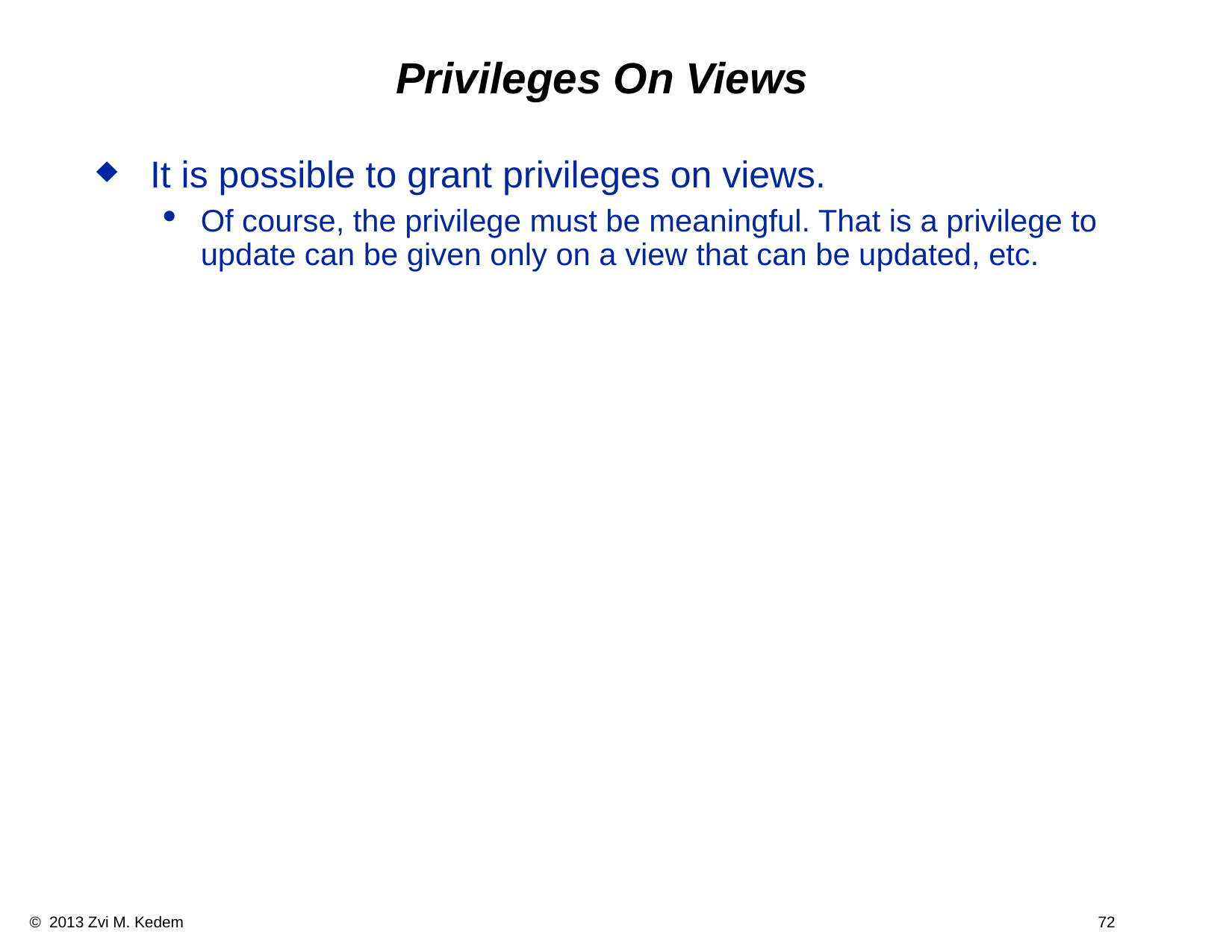

# Privileges On Views
It is possible to grant privileges on views.
Of course, the privilege must be meaningful. That is a privilege to update can be given only on a view that can be updated, etc.